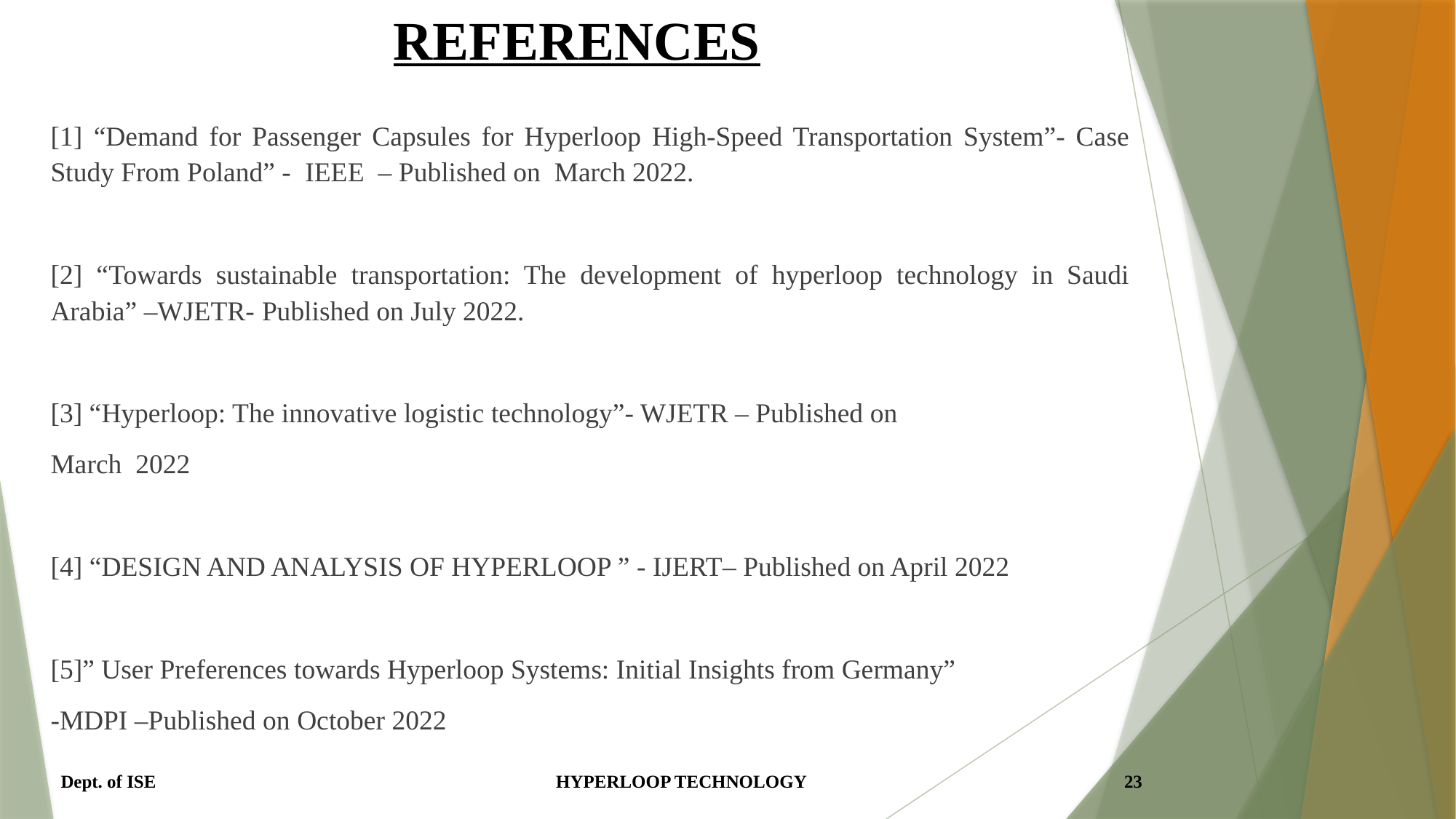

# REFERENCES
[1] “Demand for Passenger Capsules for Hyperloop High-Speed Transportation System”- Case Study From Poland” -  IEEE  – Published on  March 2022.

[2] “Towards sustainable transportation: The development of hyperloop technology in Saudi Arabia” –WJETR- Published on July 2022.

[3] “Hyperloop: The innovative logistic technology”- WJETR – Published on
March  2022

[4] “DESIGN AND ANALYSIS OF HYPERLOOP ” - IJERT– Published on April 2022

[5]” User Preferences towards Hyperloop Systems: Initial Insights from Germany”
-MDPI –Published on October 2022

Dept. of ISE                                                                                        HYPERLOOP TECHNOLOGY                                                                      23